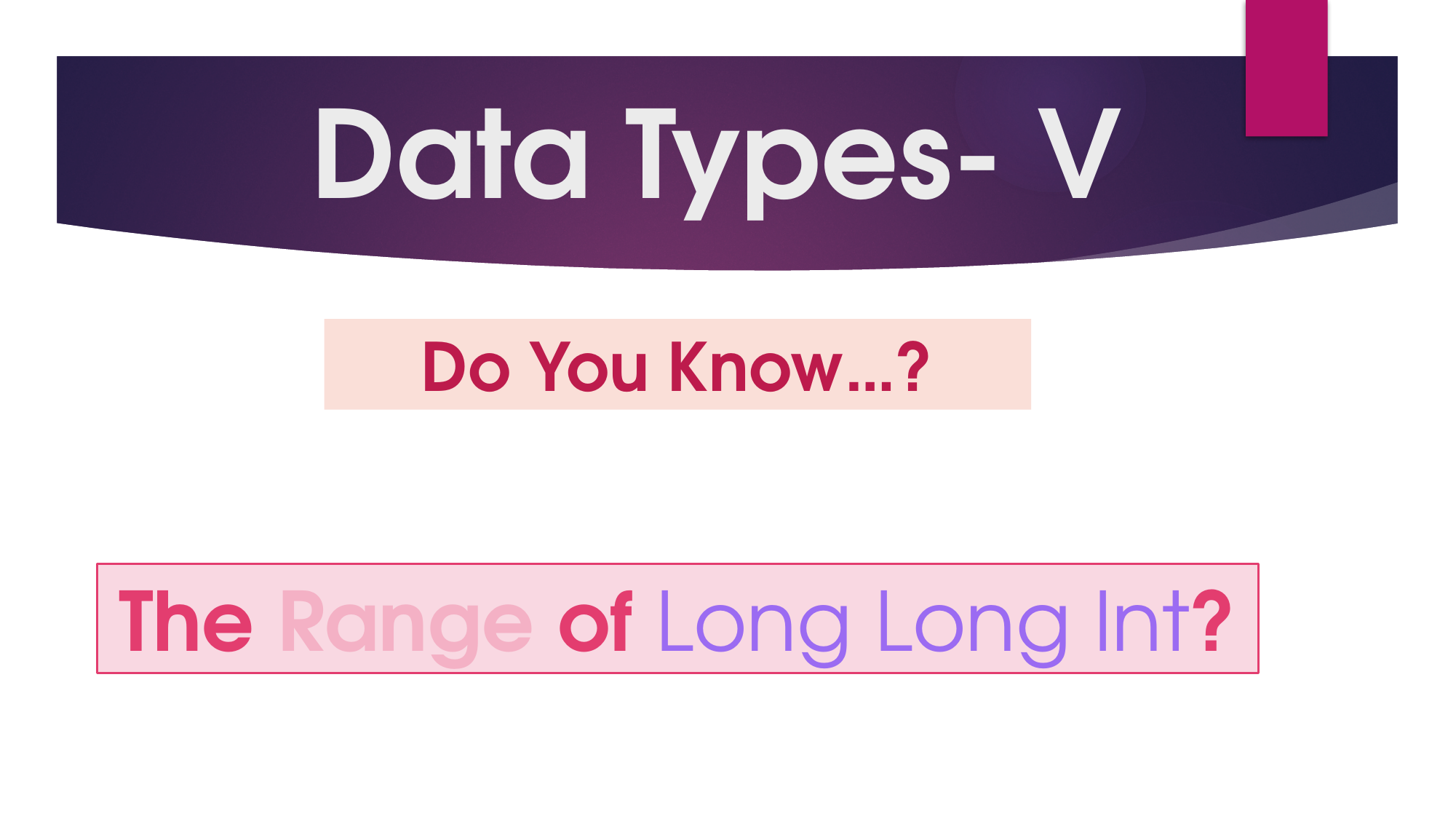

# Data Types- V
Do You Know…?
The Range of Long Long Int?